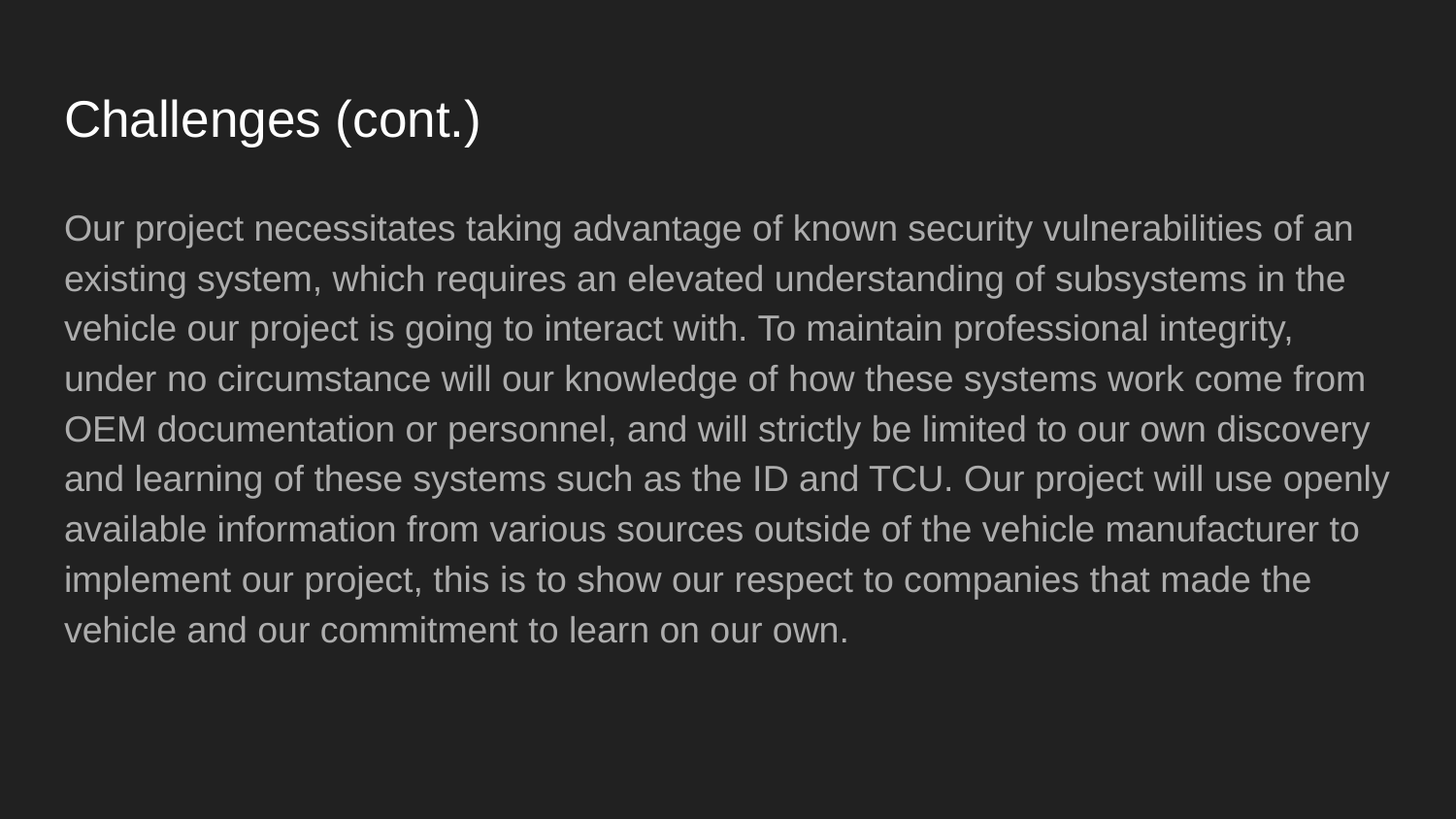

# Challenges (cont.)
Our project necessitates taking advantage of known security vulnerabilities of an existing system, which requires an elevated understanding of subsystems in the vehicle our project is going to interact with. To maintain professional integrity, under no circumstance will our knowledge of how these systems work come from OEM documentation or personnel, and will strictly be limited to our own discovery and learning of these systems such as the ID and TCU. Our project will use openly available information from various sources outside of the vehicle manufacturer to implement our project, this is to show our respect to companies that made the vehicle and our commitment to learn on our own.